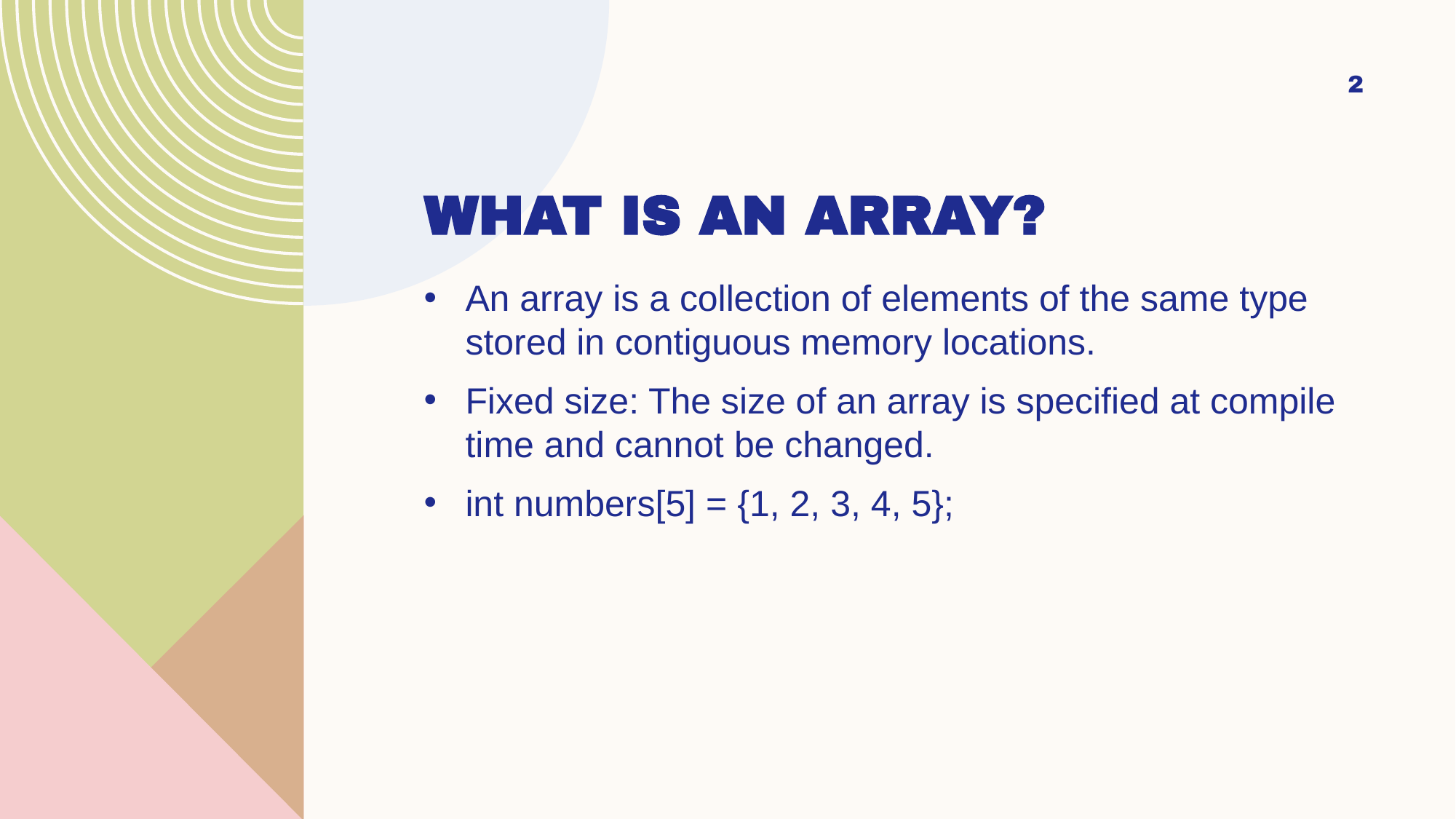

2
# What is an Array?
An array is a collection of elements of the same type stored in contiguous memory locations.
Fixed size: The size of an array is specified at compile time and cannot be changed.
int numbers[5] = {1, 2, 3, 4, 5};